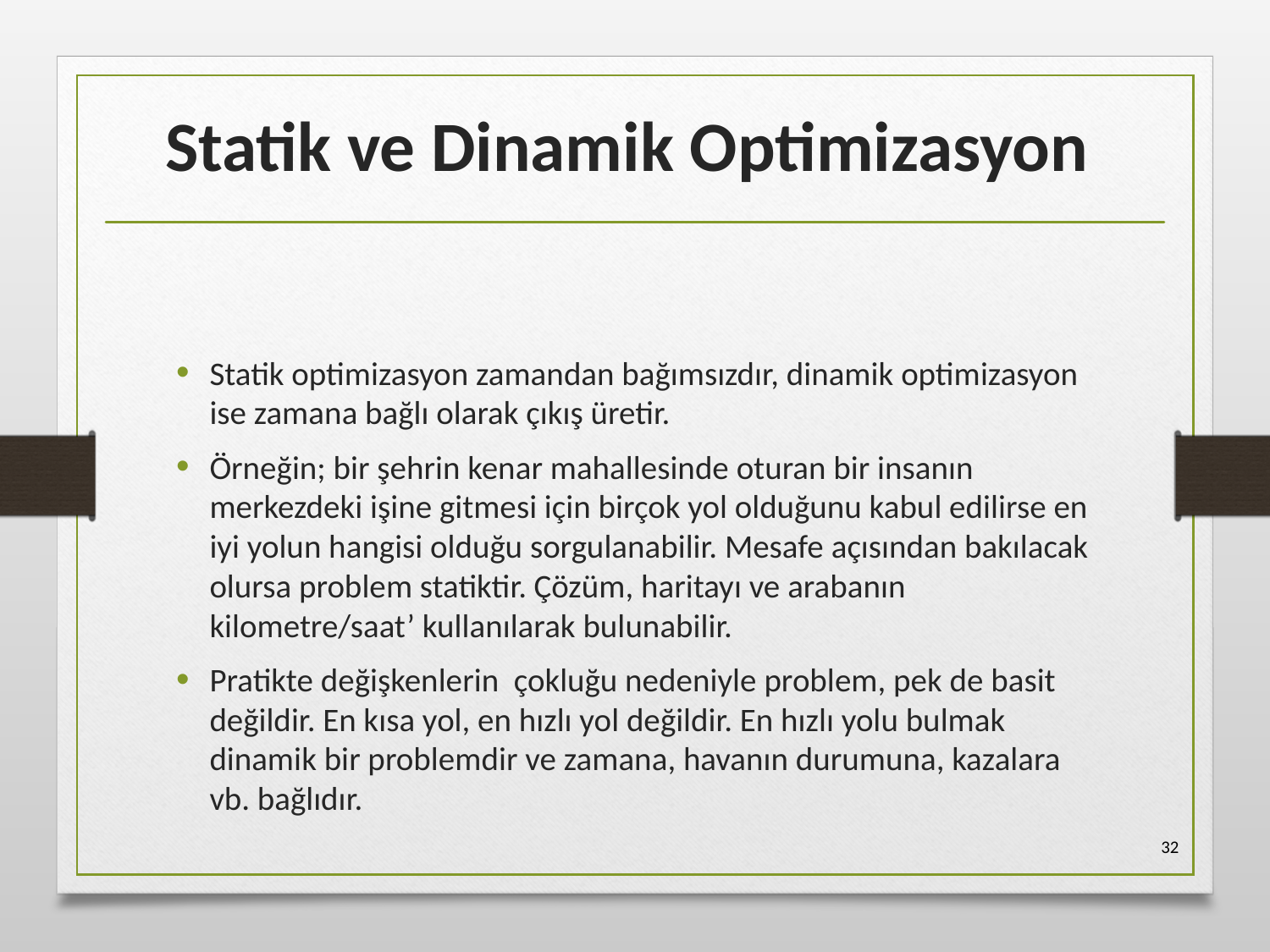

# Statik ve Dinamik Optimizasyon
Statik optimizasyon zamandan bağımsızdır, dinamik optimizasyon ise zamana bağlı olarak çıkış üretir.
Örneğin; bir şehrin kenar mahallesinde oturan bir insanın merkezdeki işine gitmesi için birçok yol olduğunu kabul edilirse en iyi yolun hangisi olduğu sorgulanabilir. Mesafe açısından bakılacak olursa problem statiktir. Çözüm, haritayı ve arabanın kilometre/saat’ kullanılarak bulunabilir.
Pratikte değişkenlerin  çokluğu nedeniyle problem, pek de basit değildir. En kısa yol, en hızlı yol değildir. En hızlı yolu bulmak dinamik bir problemdir ve zamana, havanın durumuna, kazalara vb. bağlıdır.

32